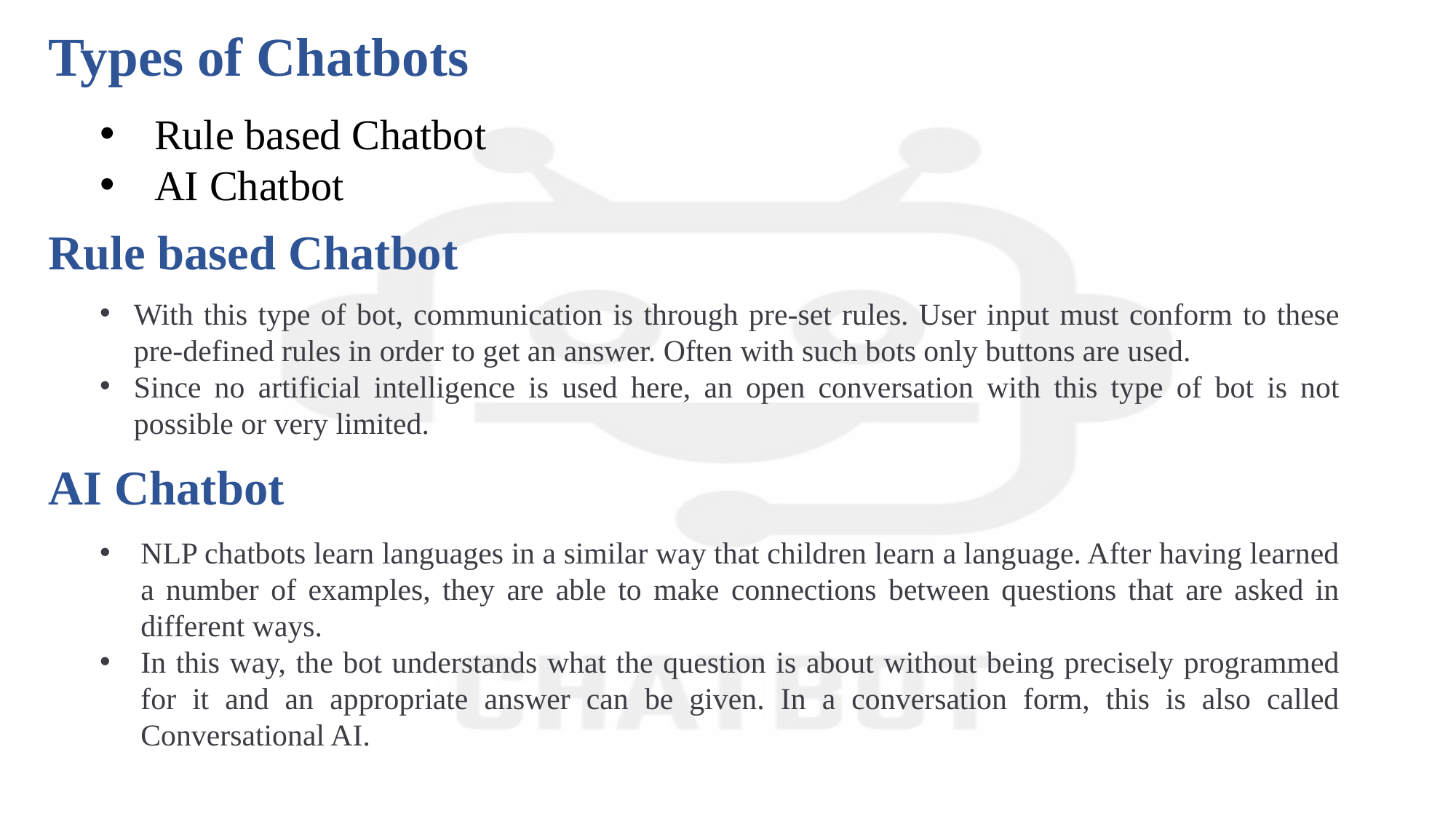

Types of Chatbots
Rule based Chatbot
AI Chatbot
Rule based Chatbot
With this type of bot, communication is through pre-set rules. User input must conform to these pre-defined rules in order to get an answer. Often with such bots only buttons are used.
Since no artificial intelligence is used here, an open conversation with this type of bot is not possible or very limited.
AI Chatbot
NLP chatbots learn languages in a similar way that children learn a language. After having learned a number of examples, they are able to make connections between questions that are asked in different ways.
In this way, the bot understands what the question is about without being precisely programmed for it and an appropriate answer can be given. In a conversation form, this is also called Conversational AI.